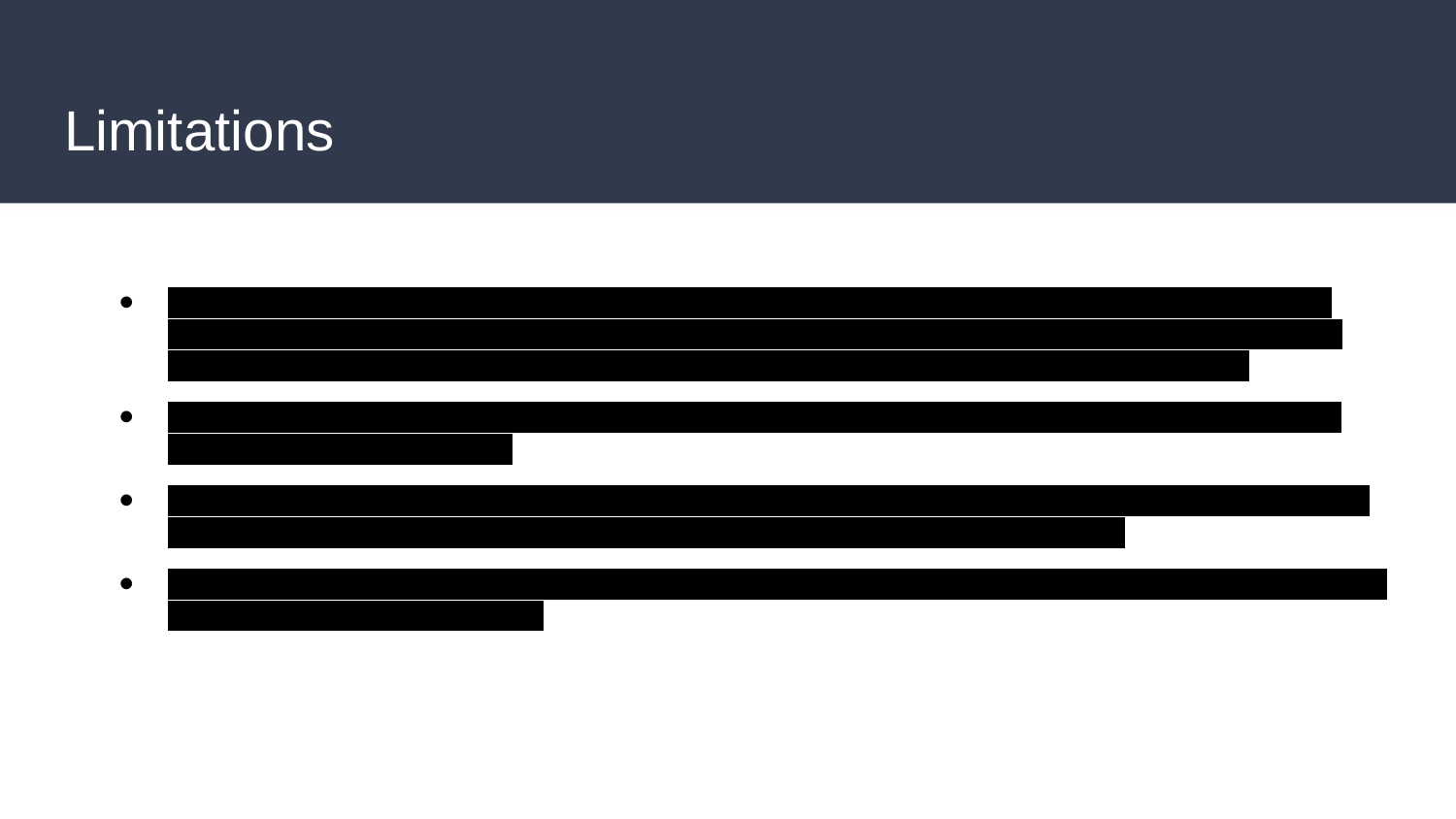

# Limitations
We are not able to generalize our findings amongst all FOTM shoppers, as we had to drop many POS observations in the original POS data set due to lack of survey responses. Our findings only represent FOTM participants that responded to all three surveys during the three separate time periods
We are not able to assign specific dates to our time periods, since the result date greatly varied for all three of the survey responses
As a result of this, we have categorized the data into three categories: Time 0, 1, and 2, which are meant to represent chronological variations in the data with no specific start or end date.
The responses of the food security variable come from the individual participants’ self reports, which can be susceptible to response bias